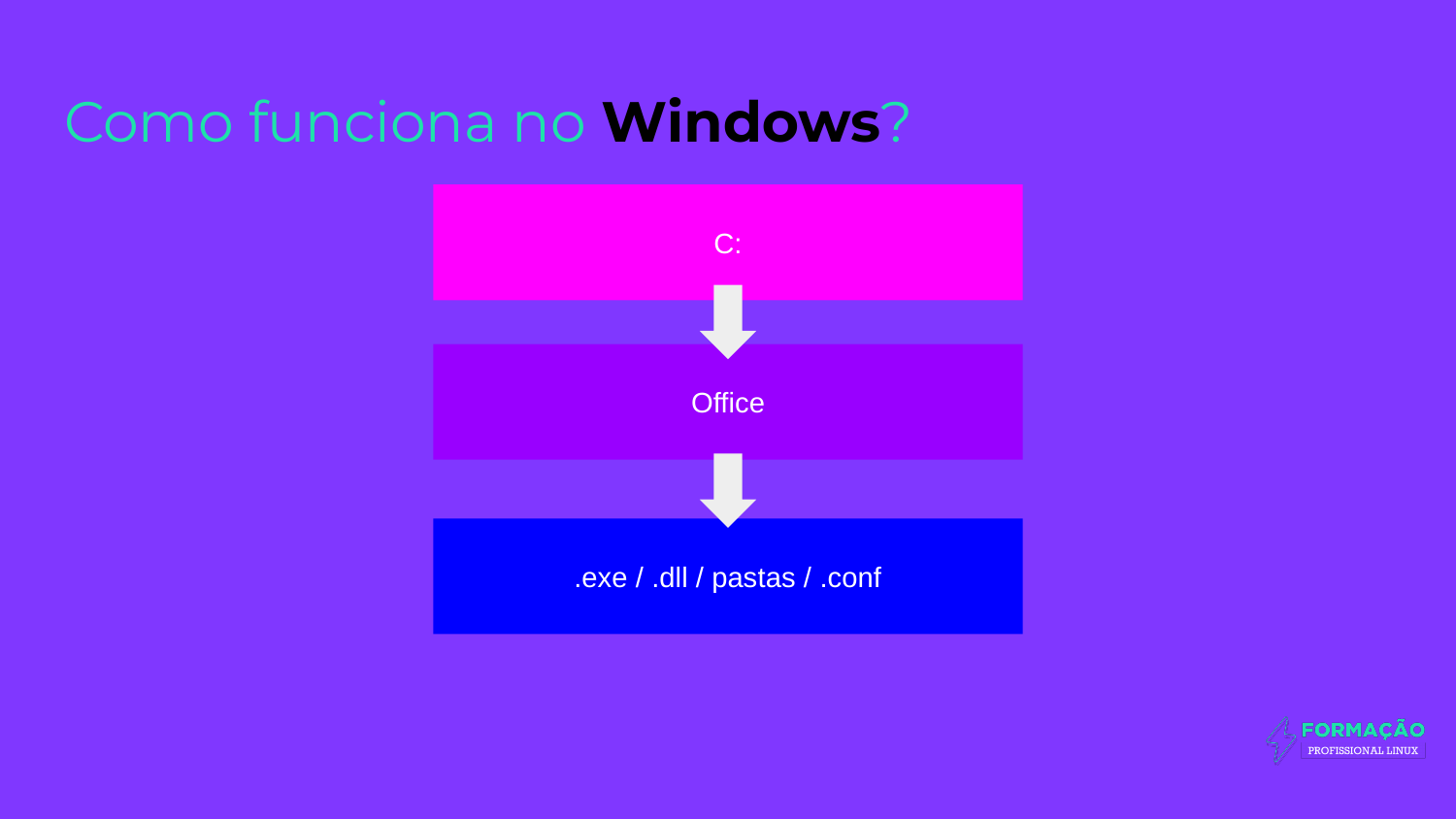

# Como funciona no Windows?
C:

Office

.exe / .dll / pastas / .conf